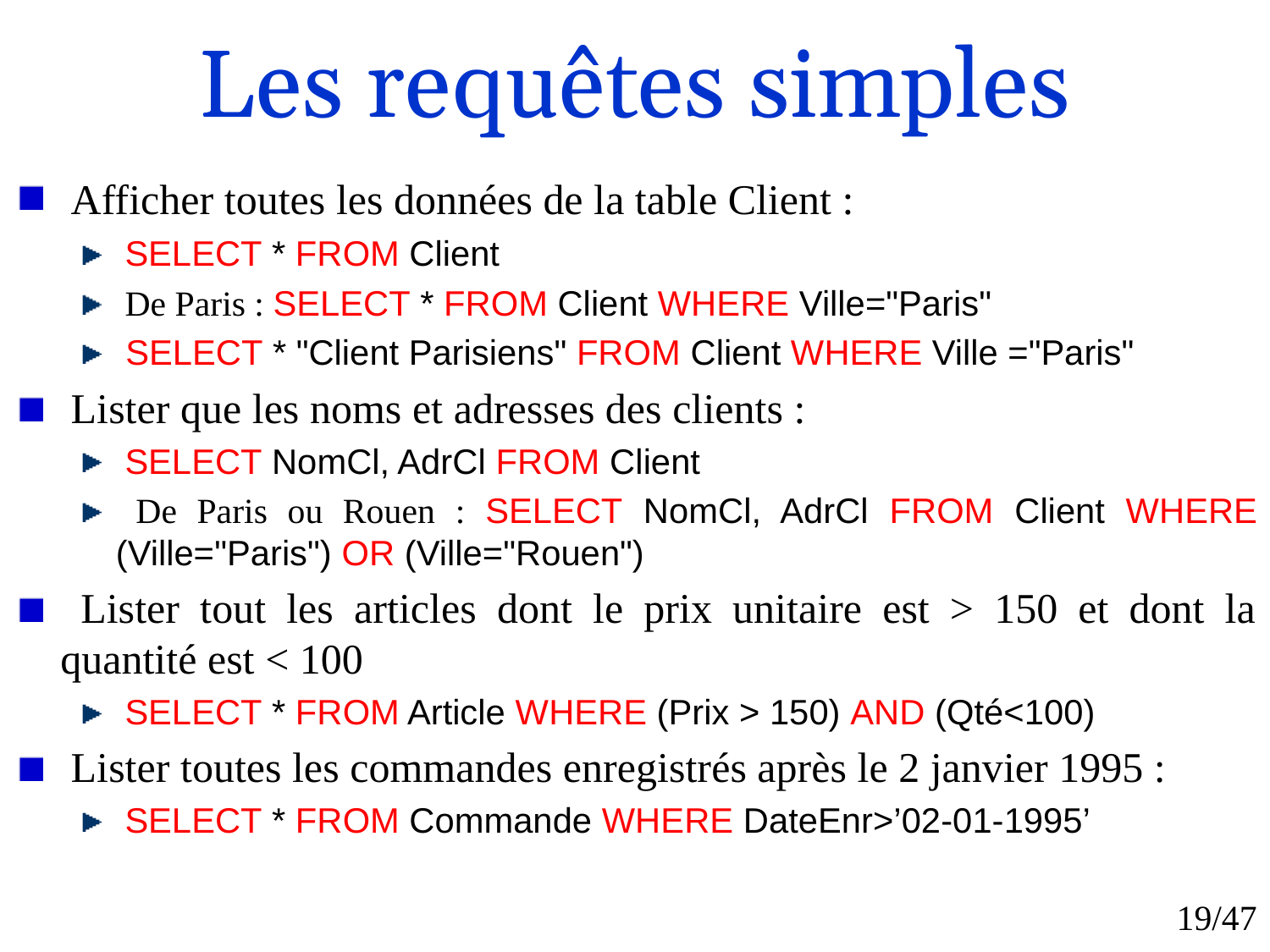

# Les requêtes simples
 Afficher toutes les données de la table Client :
 SELECT * FROM Client
 De Paris : SELECT * FROM Client WHERE Ville="Paris"
 SELECT * "Client Parisiens" FROM Client WHERE Ville ="Paris"
 Lister que les noms et adresses des clients :
 SELECT NomCl, AdrCl FROM Client
 De Paris ou Rouen : SELECT NomCl, AdrCl FROM Client WHERE (Ville="Paris") OR (Ville="Rouen")
 Lister tout les articles dont le prix unitaire est > 150 et dont la quantité est < 100
 SELECT * FROM Article WHERE (Prix > 150) AND (Qté<100)
 Lister toutes les commandes enregistrés après le 2 janvier 1995 :
 SELECT * FROM Commande WHERE DateEnr>’02-01-1995’
19/47